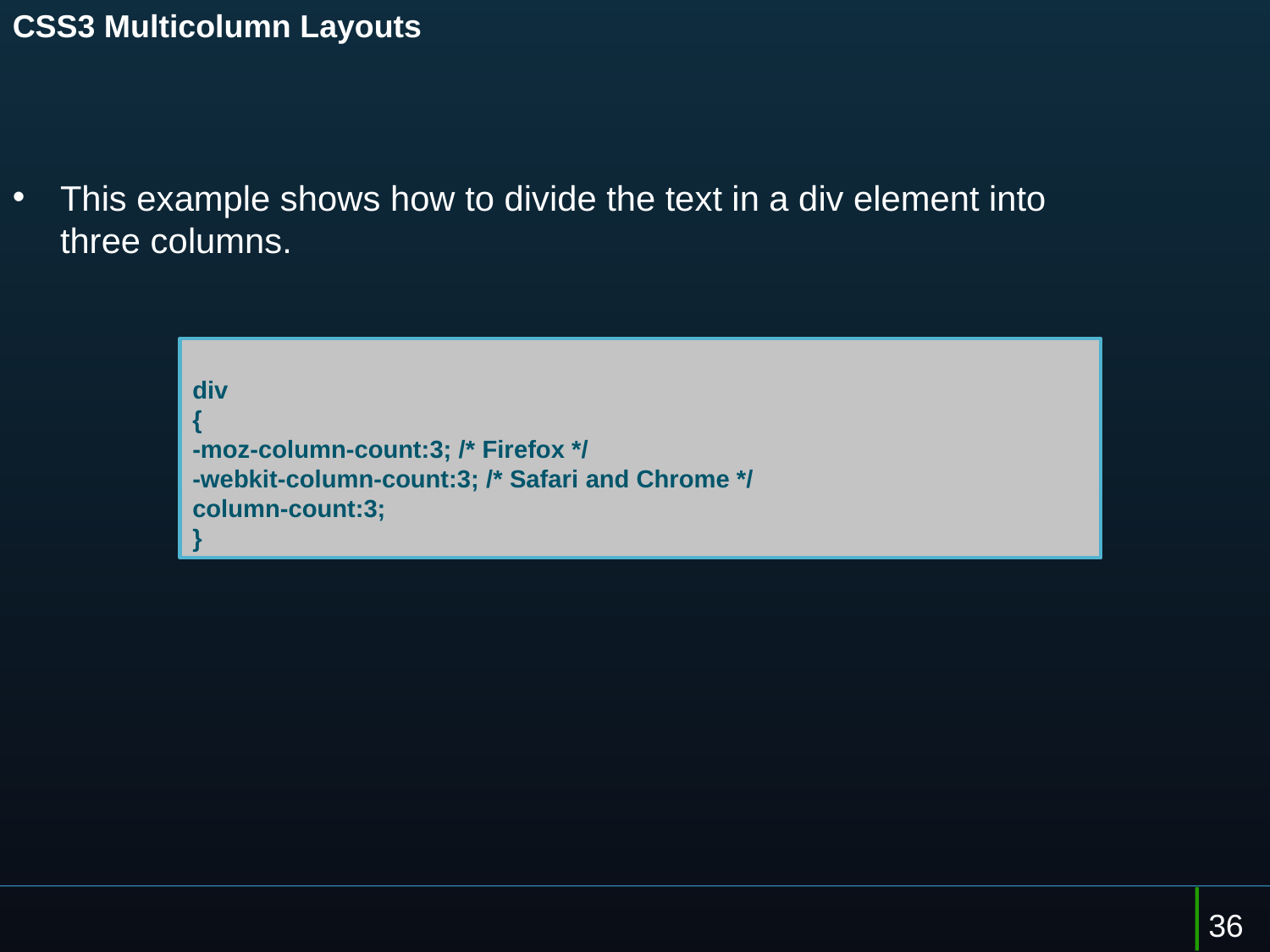

# CSS3 Multicolumn Layouts
This example shows how to divide the text in a div element into three columns.

div
{
-moz-column-count:3; /* Firefox */
-webkit-column-count:3; /* Safari and Chrome */
column-count:3;
}
36